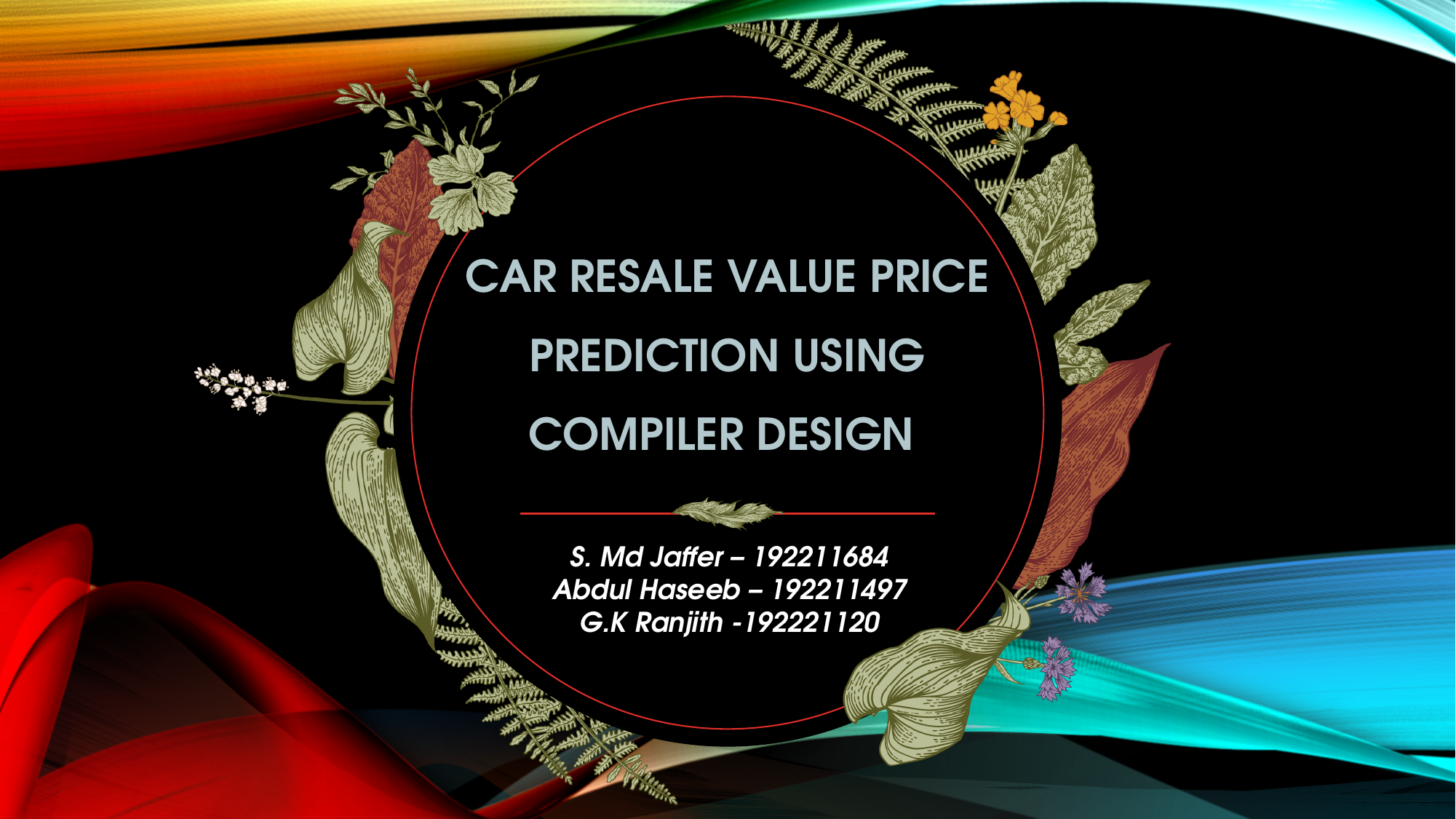

​
# CAR RESALE VALUE PRICE PREDICTION USING COMPILER DESIGN
S. Md Jaffer – 192211684
Abdul Haseeb – 192211497
G.K Ranjith -192221120